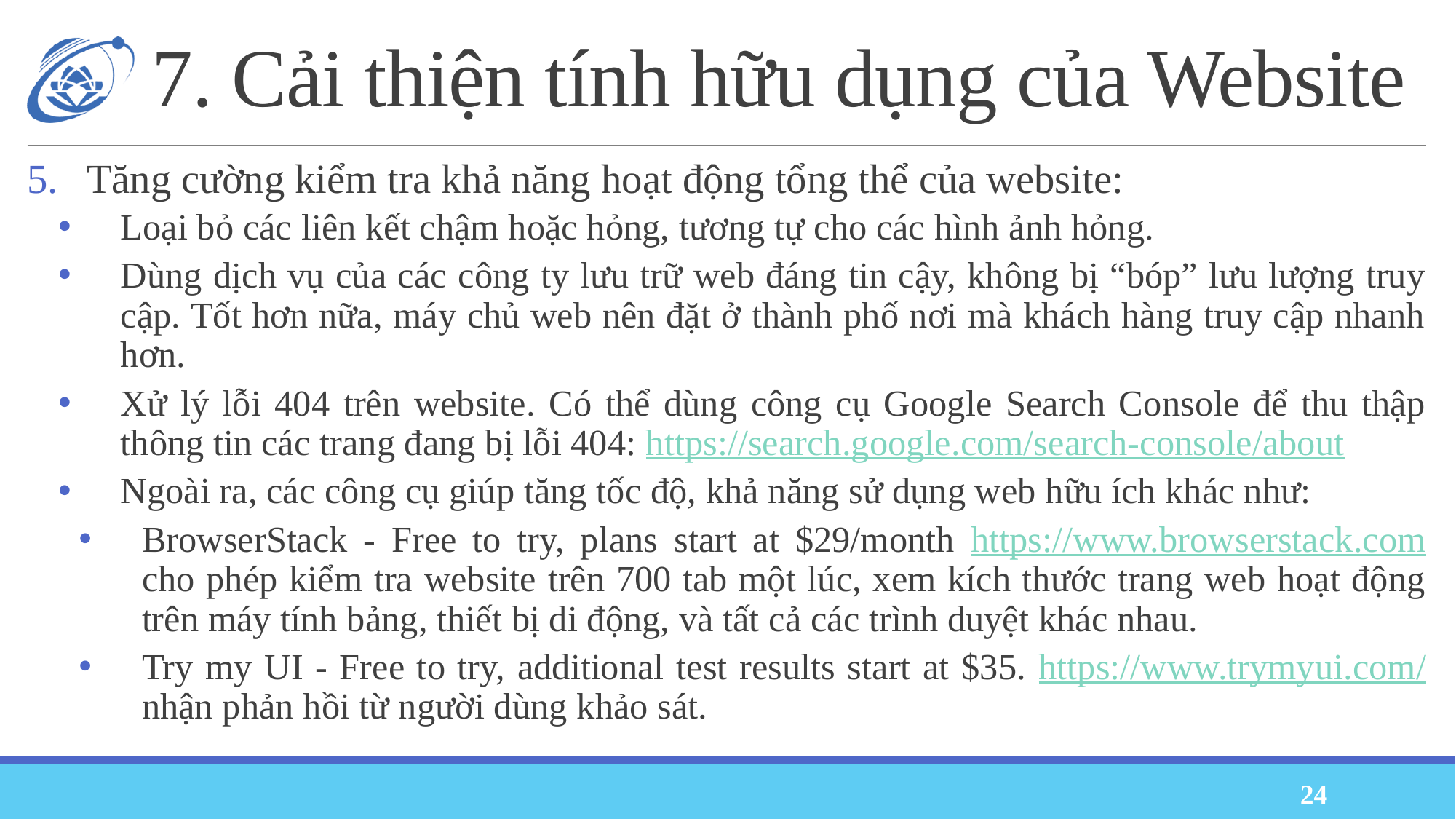

# 7. Cải thiện tính hữu dụng của Website
Tăng cường kiểm tra khả năng hoạt động tổng thể của website:
Loại bỏ các liên kết chậm hoặc hỏng, tương tự cho các hình ảnh hỏng.
Dùng dịch vụ của các công ty lưu trữ web đáng tin cậy, không bị “bóp” lưu lượng truy cập. Tốt hơn nữa, máy chủ web nên đặt ở thành phố nơi mà khách hàng truy cập nhanh hơn.
Xử lý lỗi 404 trên website. Có thể dùng công cụ Google Search Console để thu thập thông tin các trang đang bị lỗi 404: https://search.google.com/search-console/about
Ngoài ra, các công cụ giúp tăng tốc độ, khả năng sử dụng web hữu ích khác như:
BrowserStack - Free to try, plans start at $29/month https://www.browserstack.com cho phép kiểm tra website trên 700 tab một lúc, xem kích thước trang web hoạt động trên máy tính bảng, thiết bị di động, và tất cả các trình duyệt khác nhau.
Try my UI - Free to try, additional test results start at $35. https://www.trymyui.com/ nhận phản hồi từ người dùng khảo sát.

24